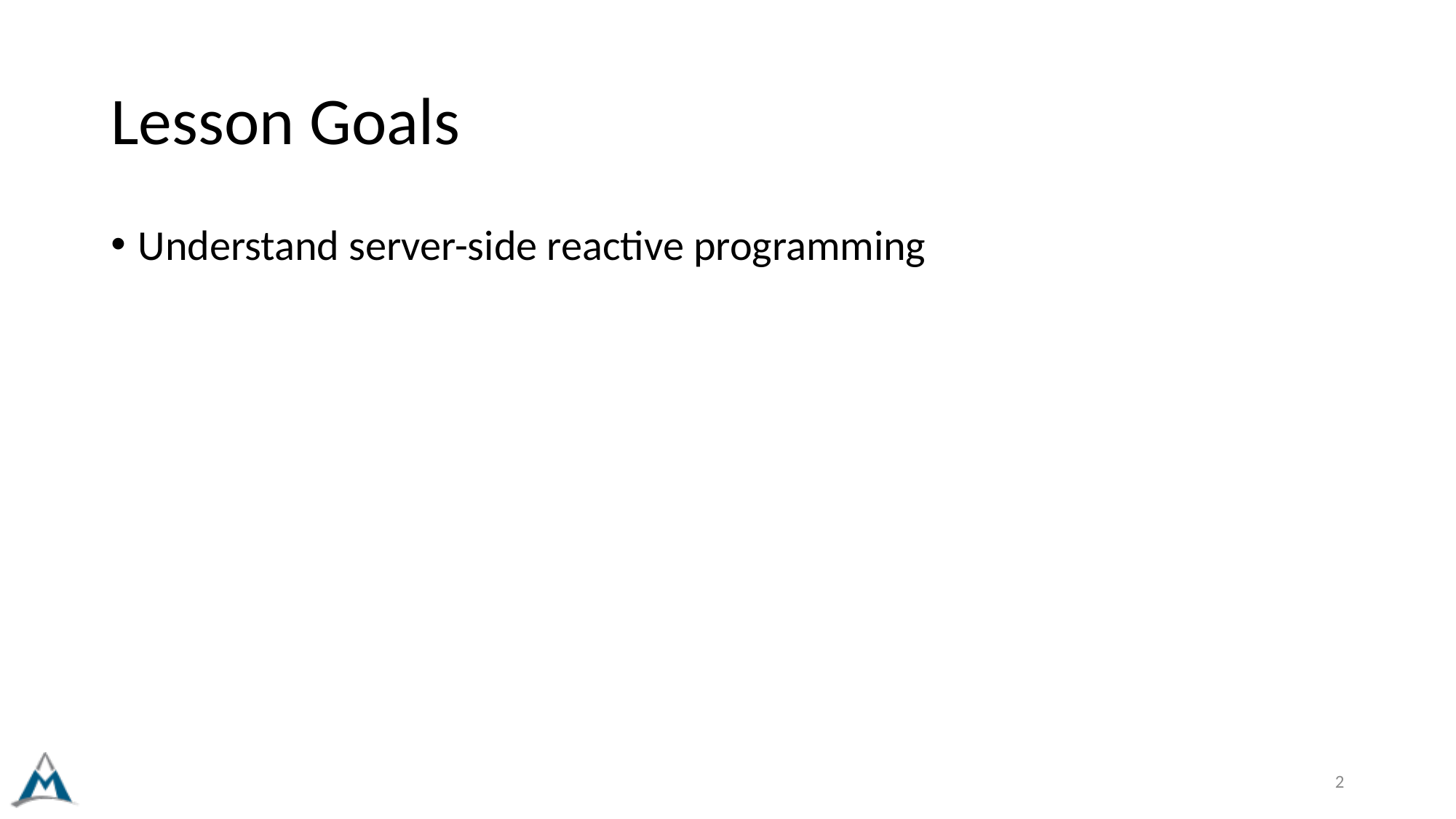

# Lesson Goals
Understand server-side reactive programming
2